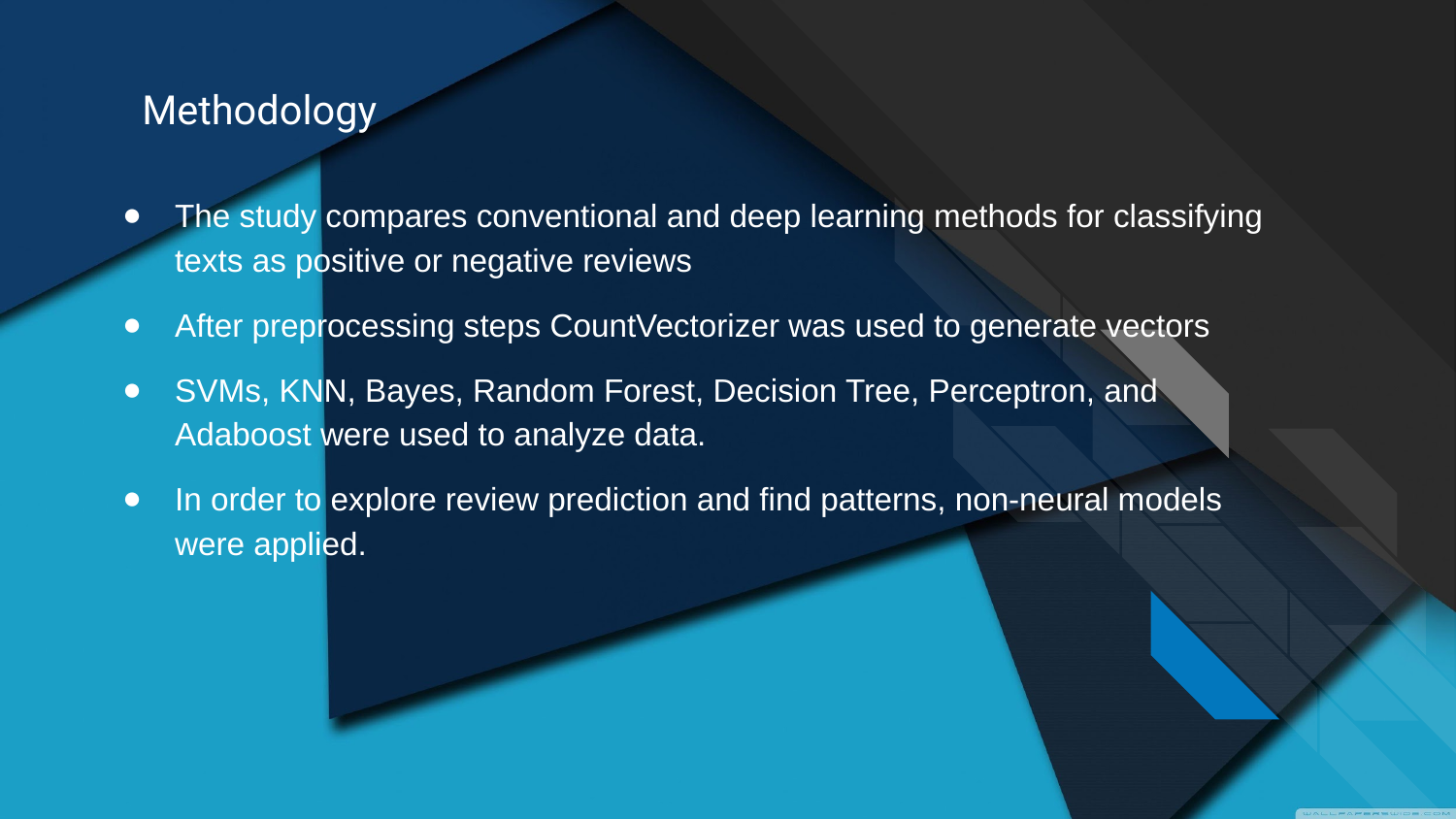

# Methodology
The study compares conventional and deep learning methods for classifying texts as positive or negative reviews
After preprocessing steps CountVectorizer was used to generate vectors
SVMs, KNN, Bayes, Random Forest, Decision Tree, Perceptron, and Adaboost were used to analyze data.
In order to explore review prediction and find patterns, non-neural models were applied.